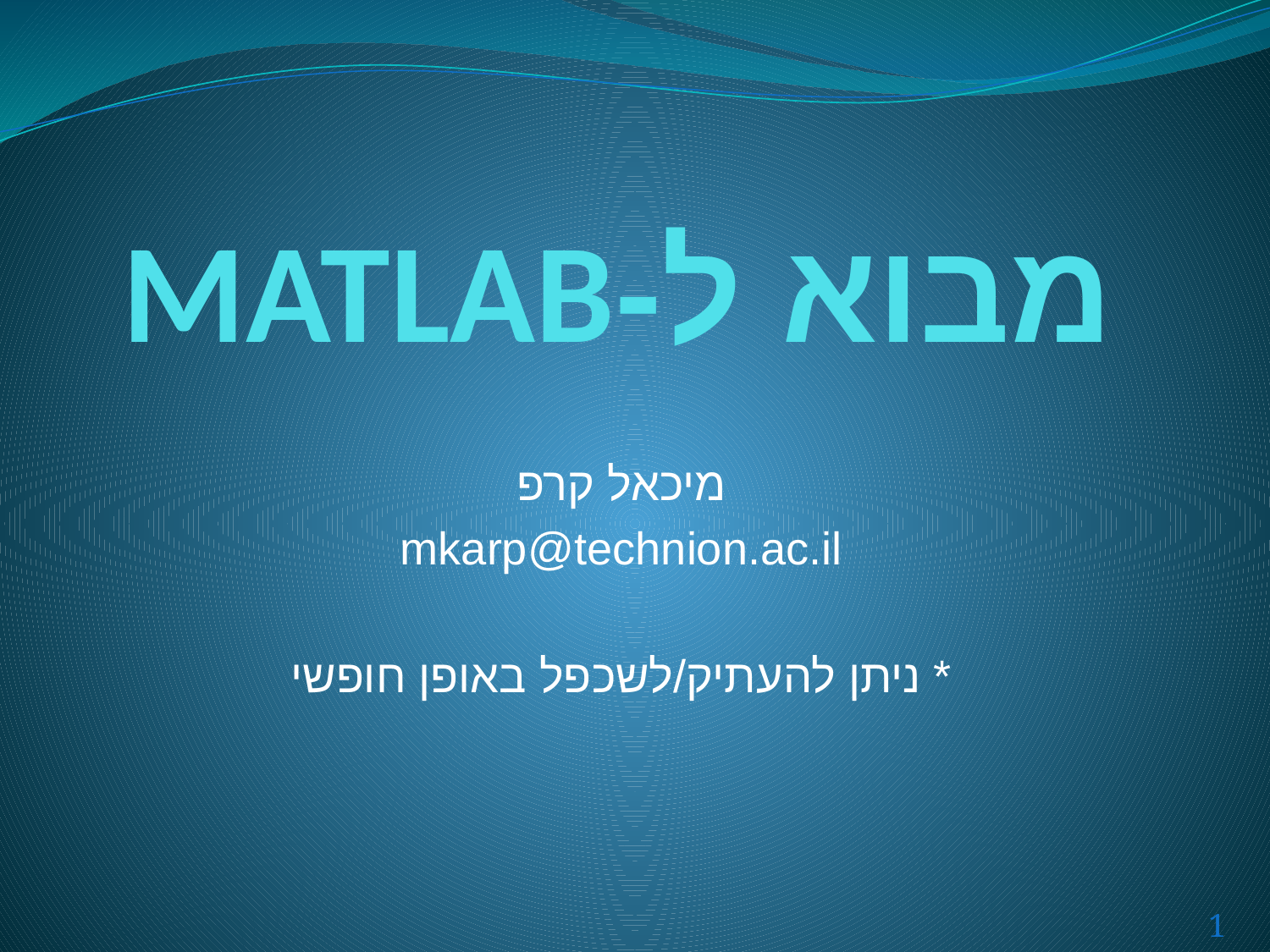

# מבוא ל-MATLAB
מיכאל קרפ
mkarp@technion.ac.il

* ניתן להעתיק/לשכפל באופן חופשי